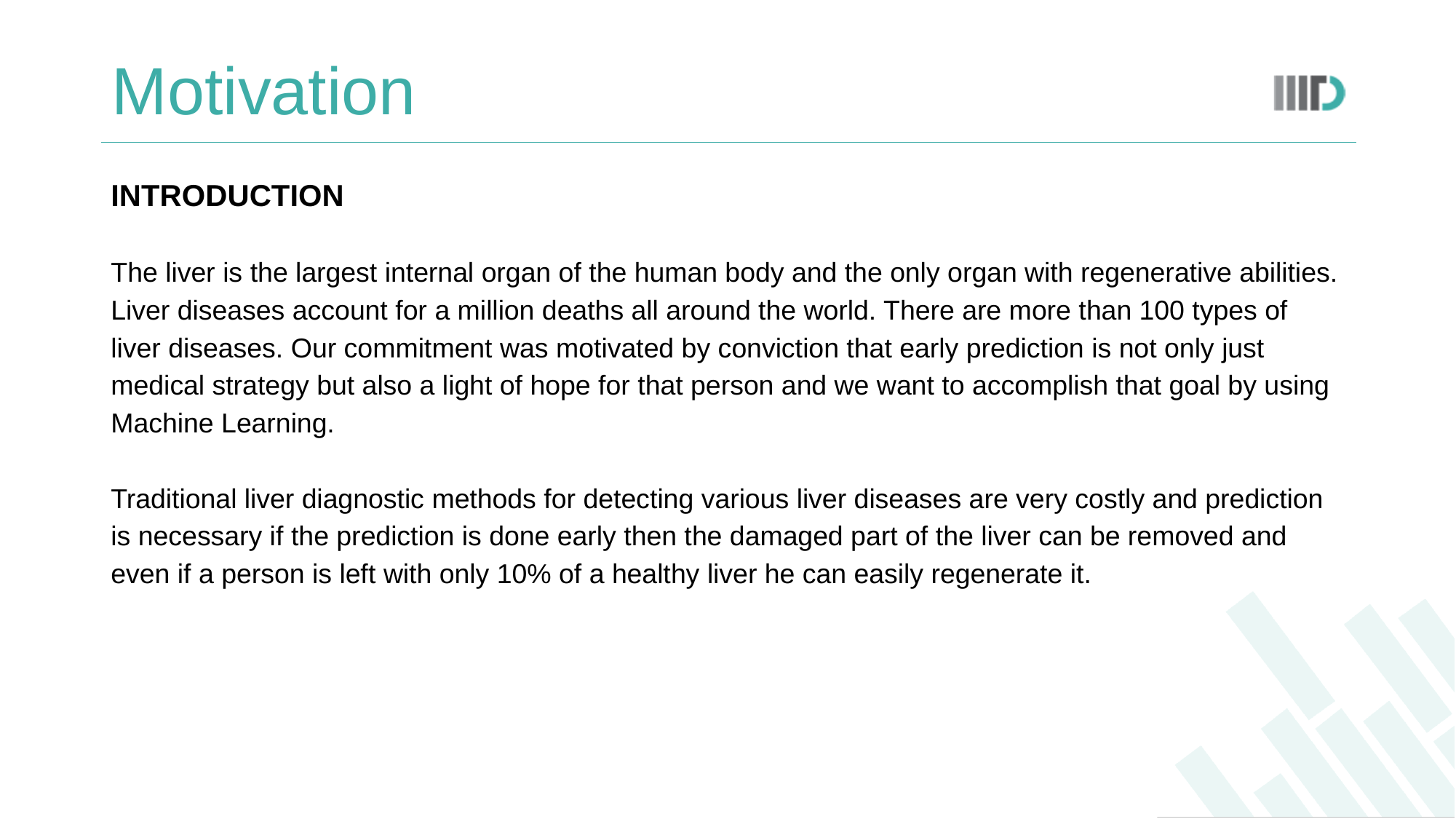

# Motivation
INTRODUCTION
The liver is the largest internal organ of the human body and the only organ with regenerative abilities. Liver diseases account for a million deaths all around the world. There are more than 100 types of liver diseases. Our commitment was motivated by conviction that early prediction is not only just medical strategy but also a light of hope for that person and we want to accomplish that goal by using Machine Learning.
Traditional liver diagnostic methods for detecting various liver diseases are very costly and prediction is necessary if the prediction is done early then the damaged part of the liver can be removed and even if a person is left with only 10% of a healthy liver he can easily regenerate it.